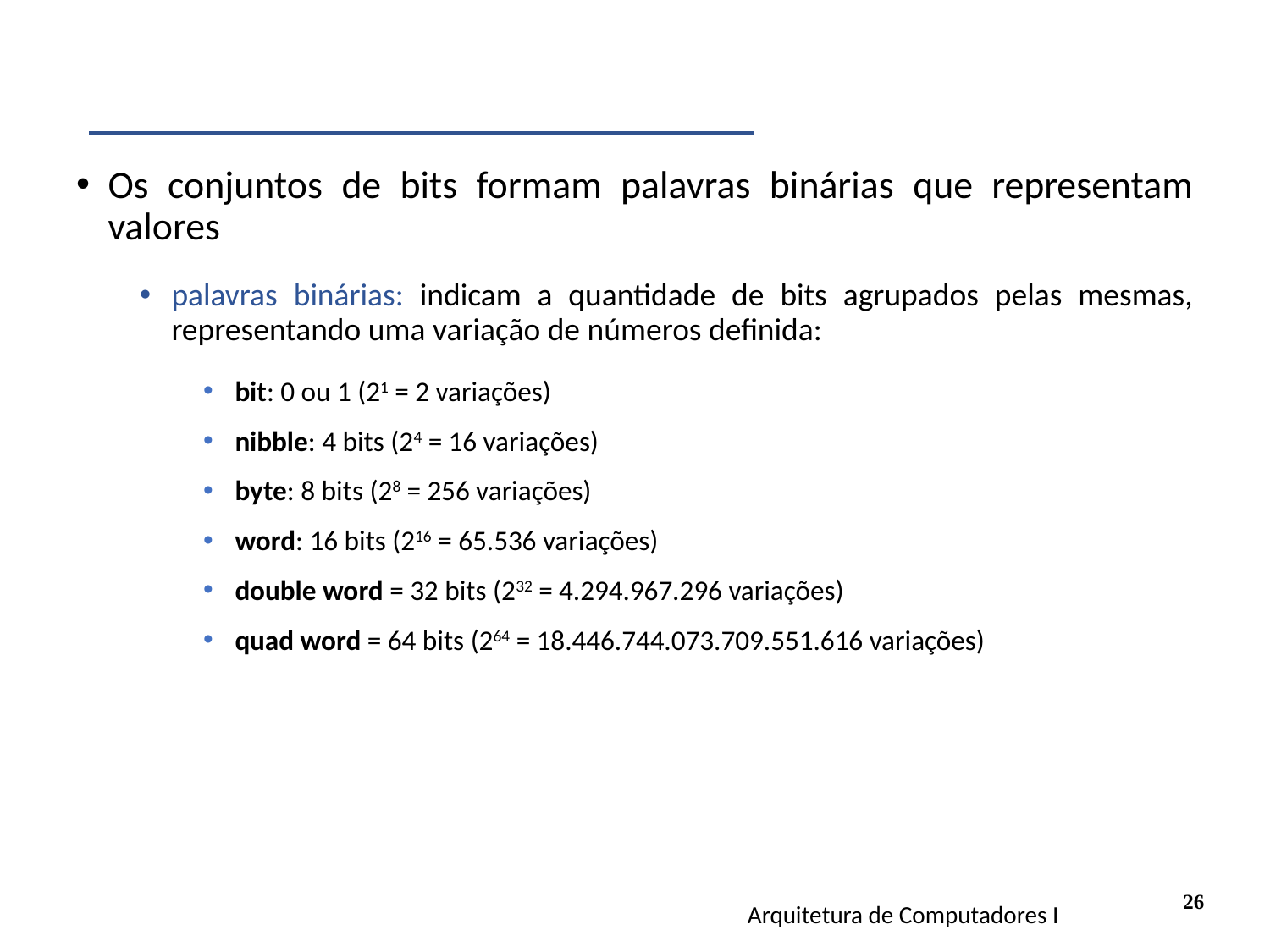

Os conjuntos de bits formam palavras binárias que representam valores
palavras binárias: indicam a quantidade de bits agrupados pelas mesmas, representando uma variação de números definida:
bit: 0 ou 1 (21 = 2 variações)
nibble: 4 bits (24 = 16 variações)
byte: 8 bits (28 = 256 variações)
word: 16 bits (216 = 65.536 variações)
double word = 32 bits (232 = 4.294.967.296 variações)
quad word = 64 bits (264 = 18.446.744.073.709.551.616 variações)
26
Arquitetura de Computadores I